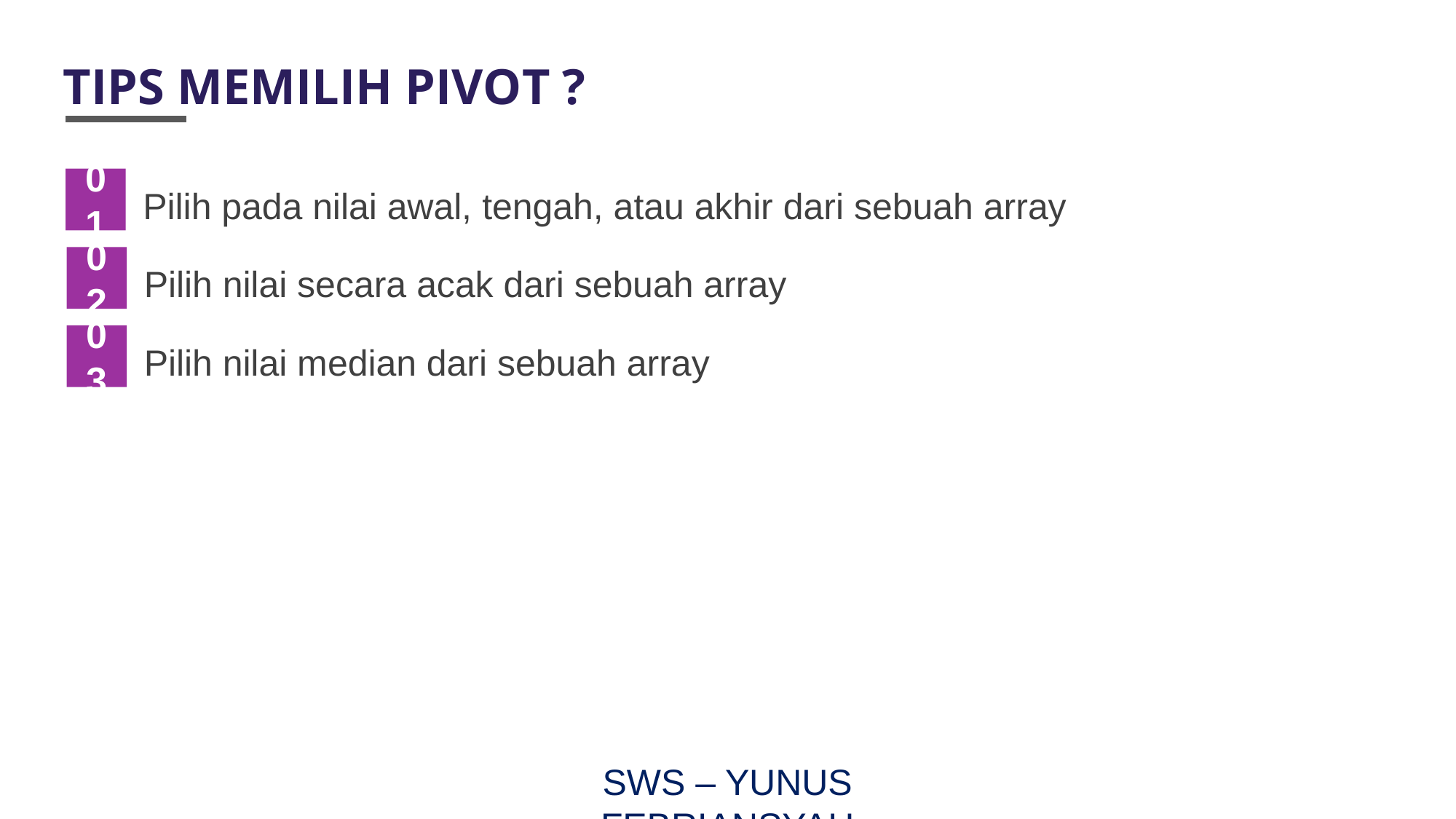

# TIPS MEMILIH PIVOT ?
01
Pilih pada nilai awal, tengah, atau akhir dari sebuah array
02
Pilih nilai secara acak dari sebuah array
03
Pilih nilai median dari sebuah array